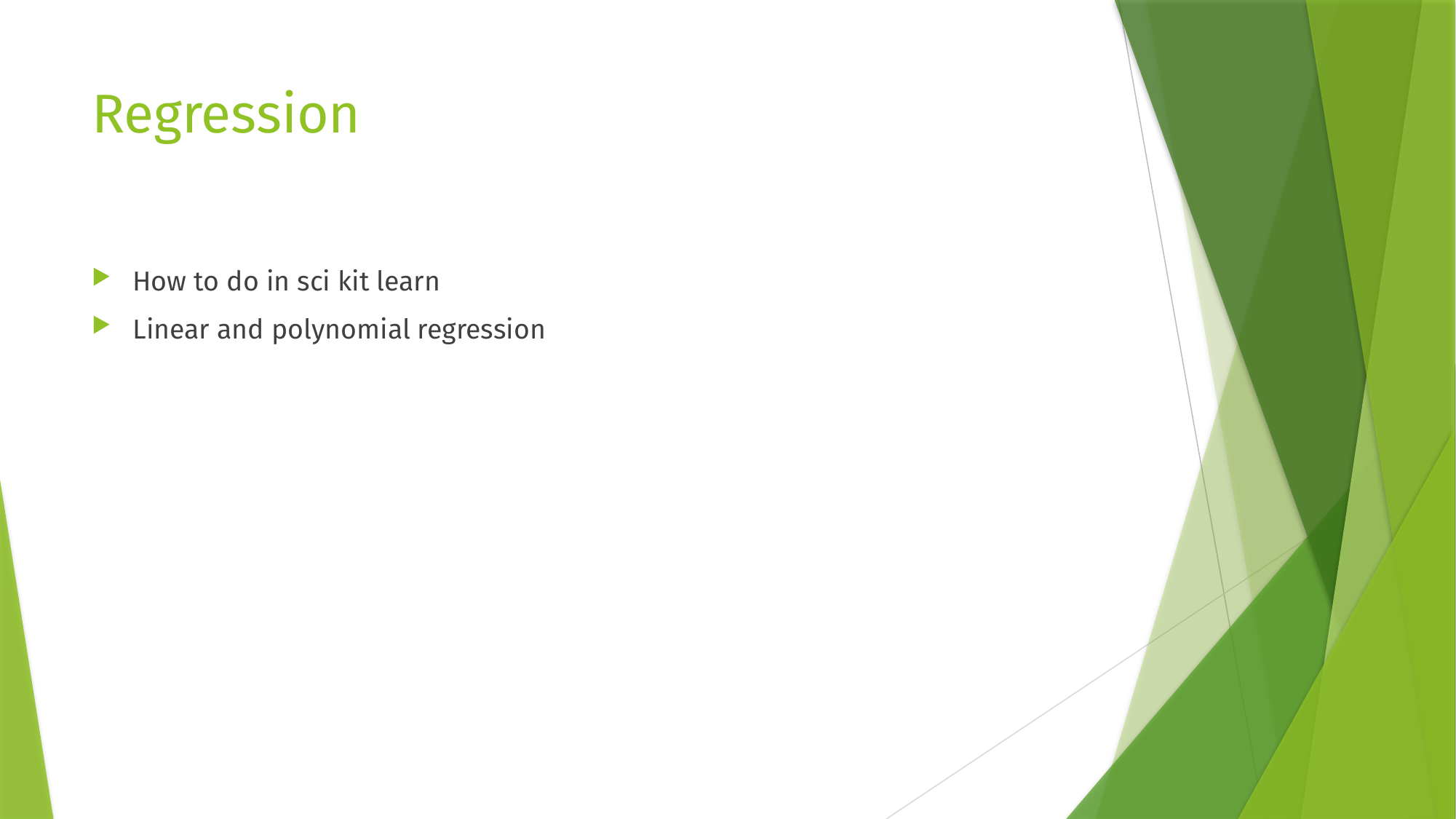

# Regression
How to do in sci kit learn
Linear and polynomial regression